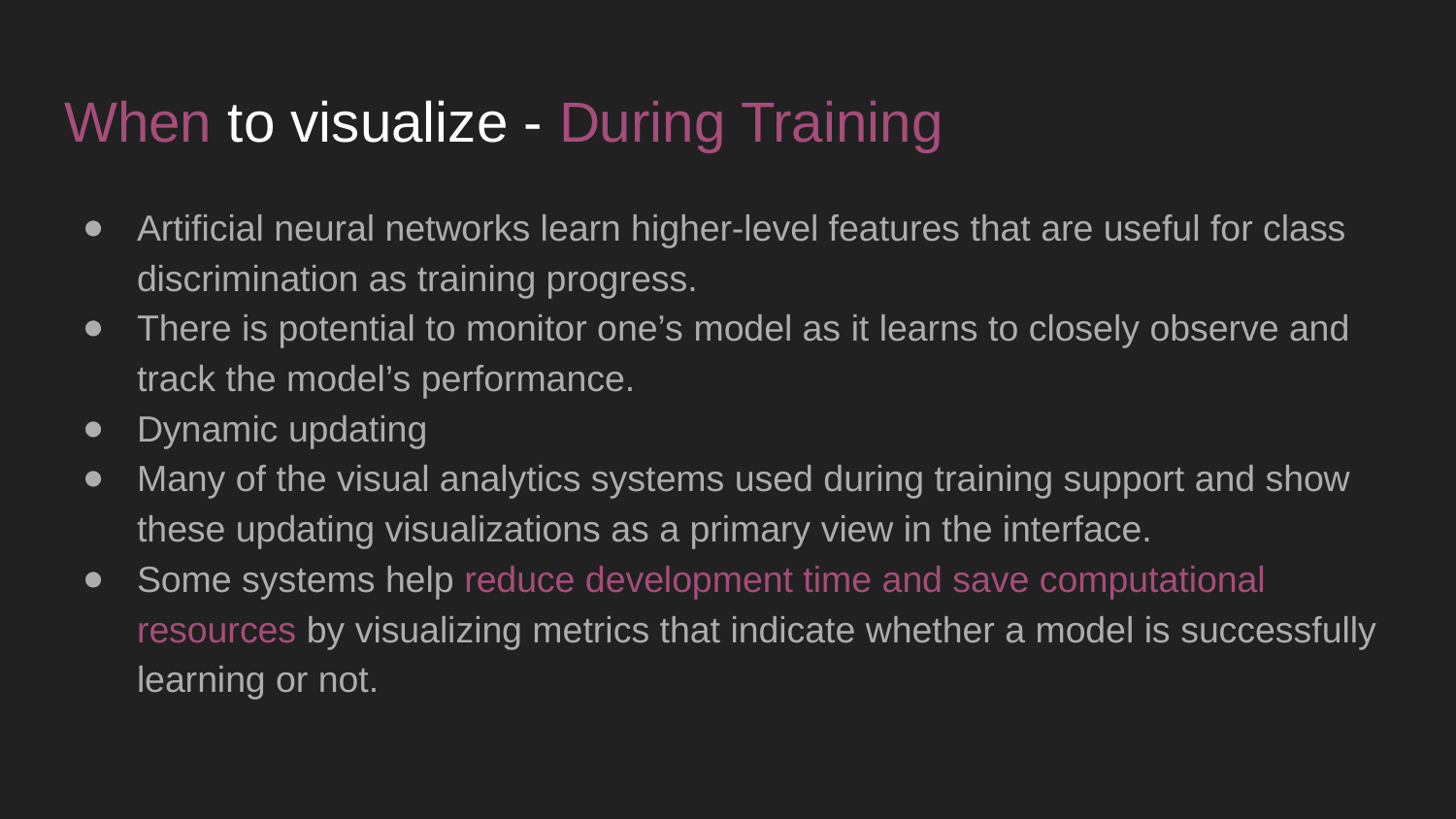

# When to visualize - During Training
Artiﬁcial neural networks learn higher-level features that are useful for class discrimination as training progress.
There is potential to monitor one’s model as it learns to closely observe and track the model’s performance.
Dynamic updating
Many of the visual analytics systems used during training support and show these updating visualizations as a primary view in the interface.
Some systems help reduce development time and save computational resources by visualizing metrics that indicate whether a model is successfully learning or not.